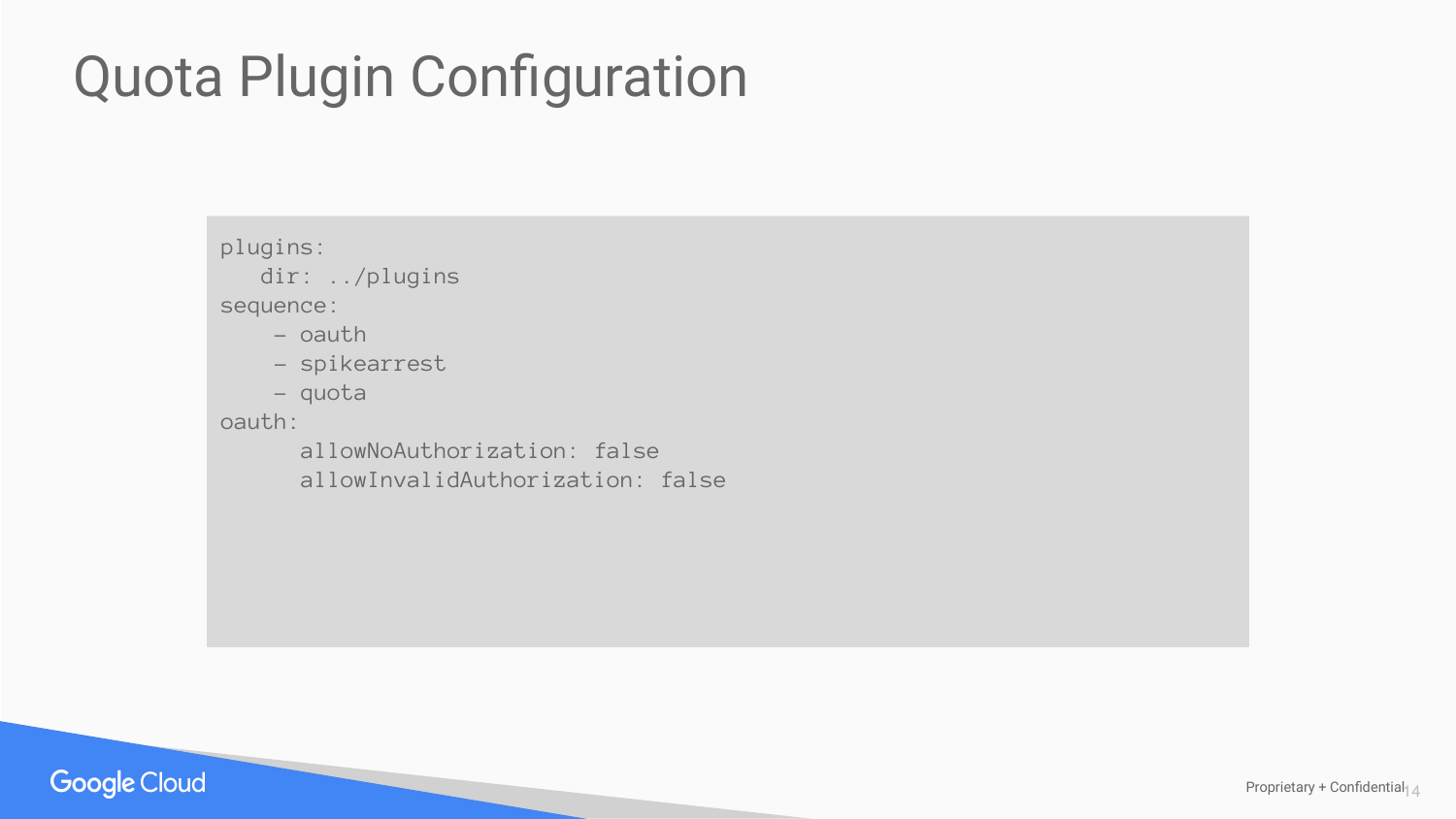

Quota Plugin Configuration

plugins:
   dir: ../plugins
sequence:
    - oauth
    - spikearrest
    - quota
oauth:
      allowNoAuthorization: false
      allowInvalidAuthorization: false

14